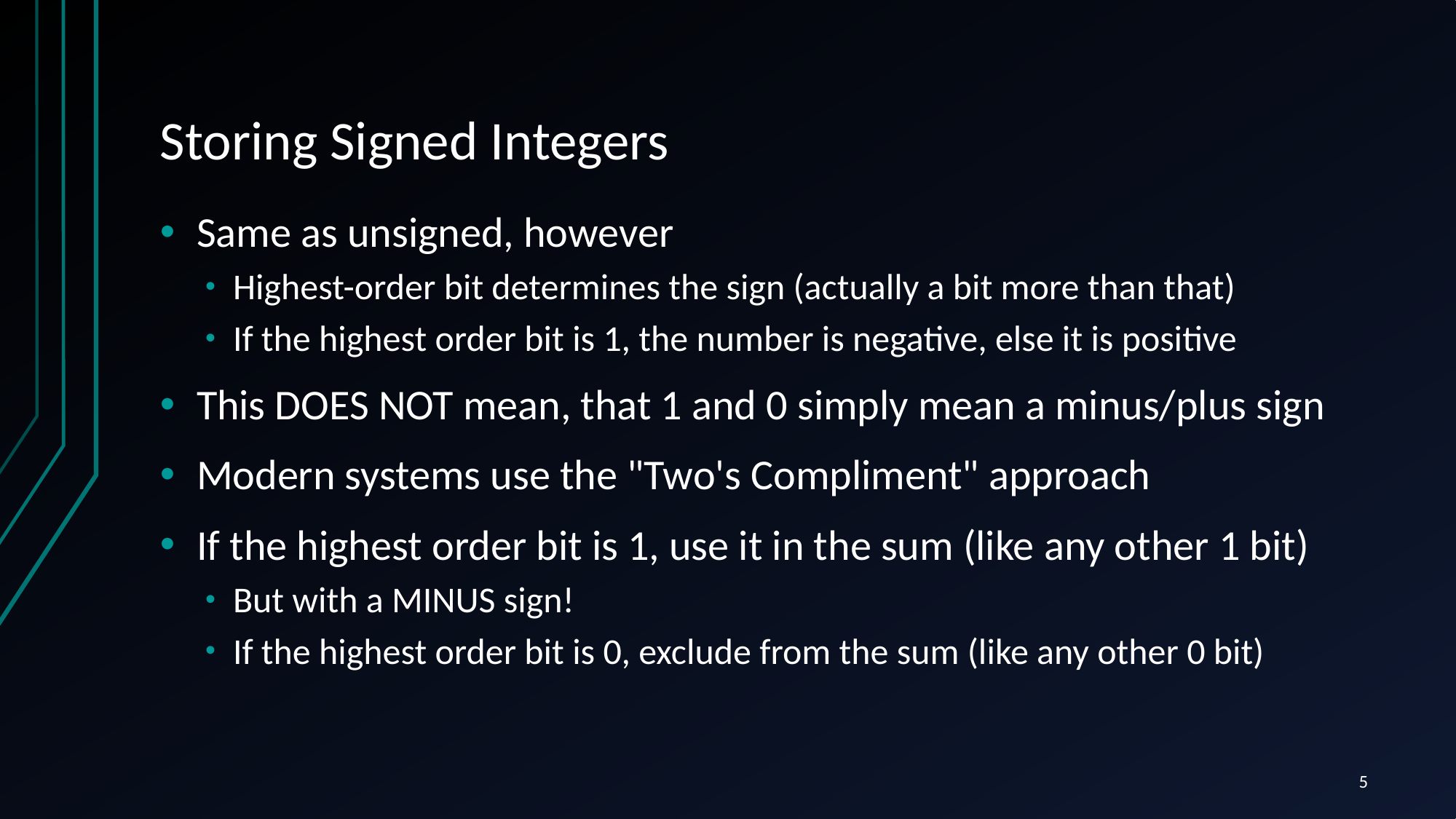

# Storing Signed Integers
Same as unsigned, however
Highest-order bit determines the sign (actually a bit more than that)
If the highest order bit is 1, the number is negative, else it is positive
This DOES NOT mean, that 1 and 0 simply mean a minus/plus sign
Modern systems use the "Two's Compliment" approach
If the highest order bit is 1, use it in the sum (like any other 1 bit)
But with a MINUS sign!
If the highest order bit is 0, exclude from the sum (like any other 0 bit)
5